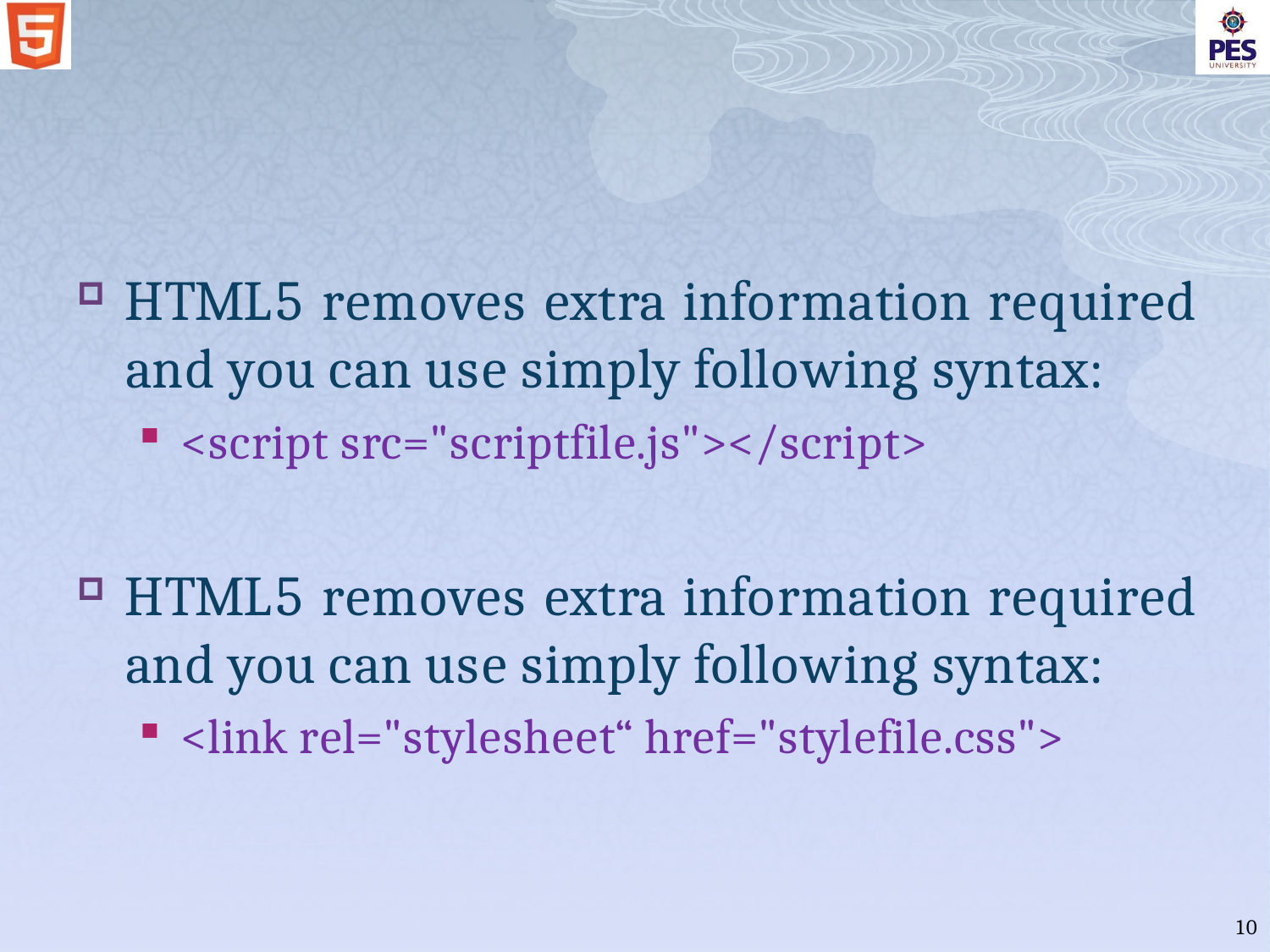

#
HTML5 removes extra information required and you can use simply following syntax:
<script src="scriptfile.js"></script>

HTML5 removes extra information required and you can use simply following syntax:
<link rel="stylesheet“ href="stylefile.css">

10